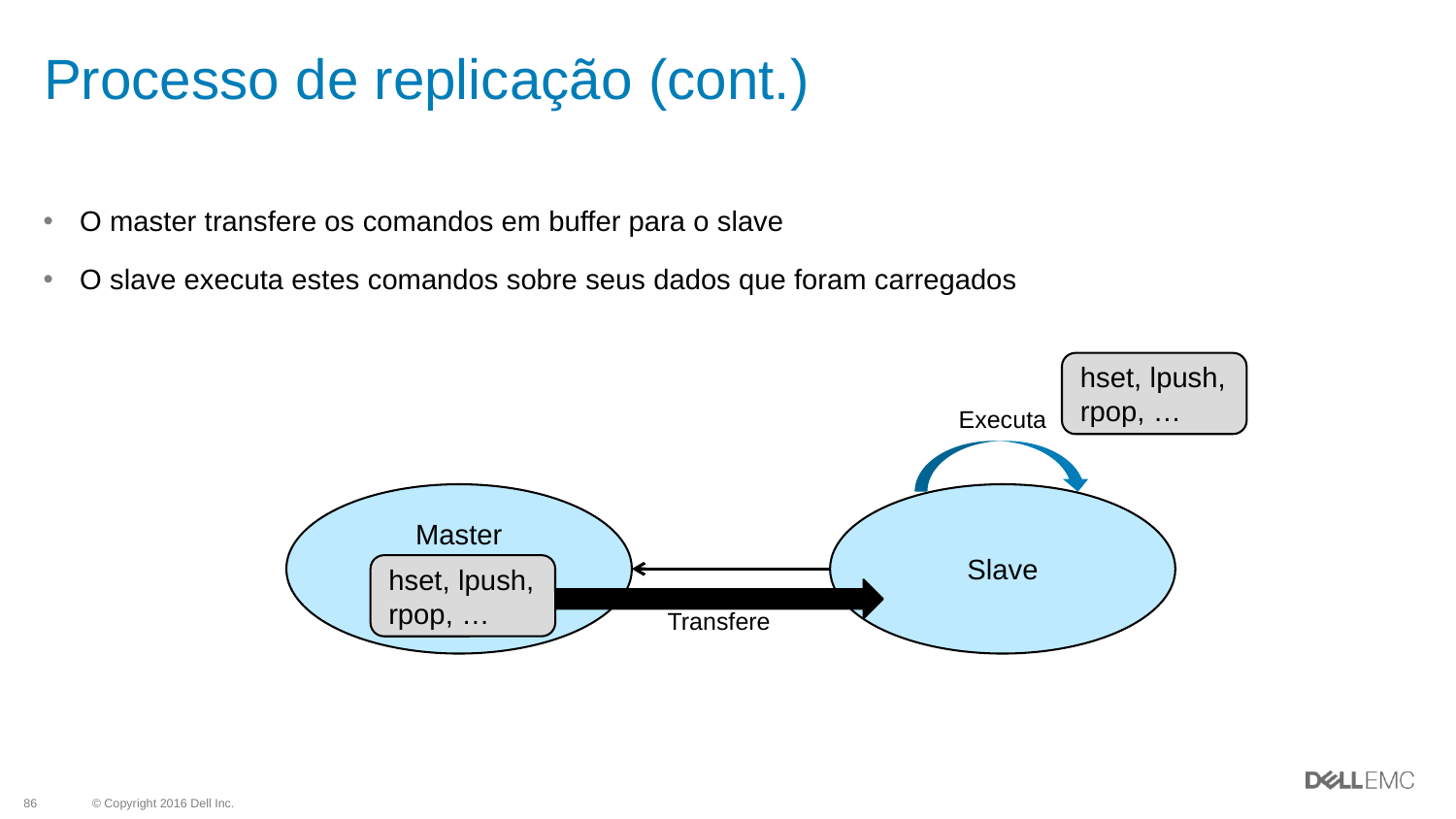

# Processo de replicação (cont.)
O master transfere os comandos em buffer para o slave
O slave executa estes comandos sobre seus dados que foram carregados
hset, lpush, rpop, …
Executa

Master
Slave
hset, lpush, rpop, …

Transfere